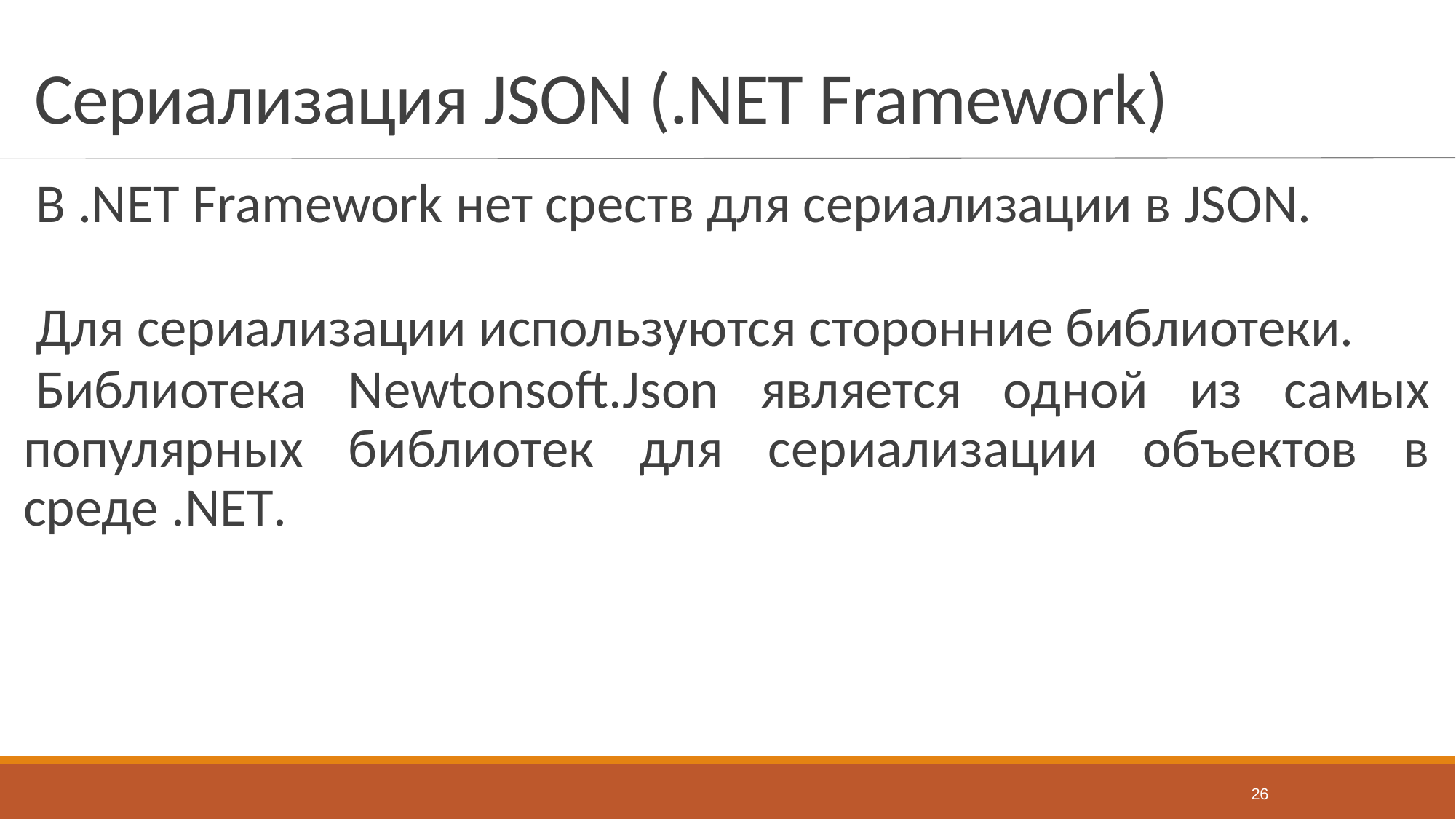

# Сериализация JSON (.NET Framework)
В .NET Framework нет среств для сериализации в JSON.

Для сериализации используются сторонние библиотеки.
Библиотека Newtonsoft.Json является одной из самых популярных библиотек для сериализации объектов в среде .NET.
26